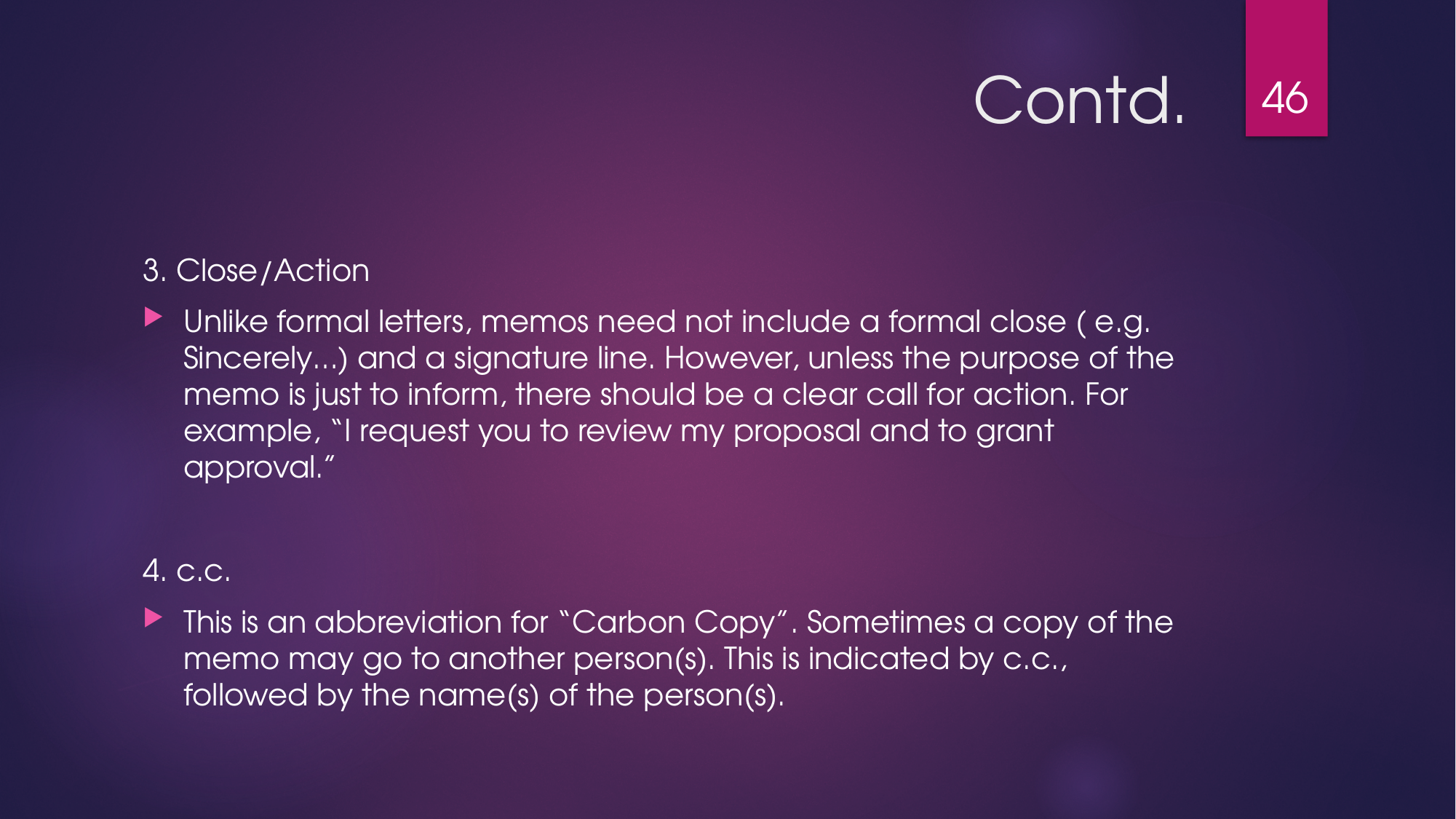

46
# Contd.
3. Close/Action ­
Unlike formal letters, memos need not include a formal close ( e.g. Sincerely…) and a signature line. However, unless the purpose of the memo is just to inform, there should be a clear call for action. For example, “I request you to review my proposal and to grant approval.”

4. c.c.
This is an abbreviation for “Carbon Copy”. Sometimes a copy of the memo may go to another person(s). This is indicated by c.c., followed by the name(s) of the person(s).